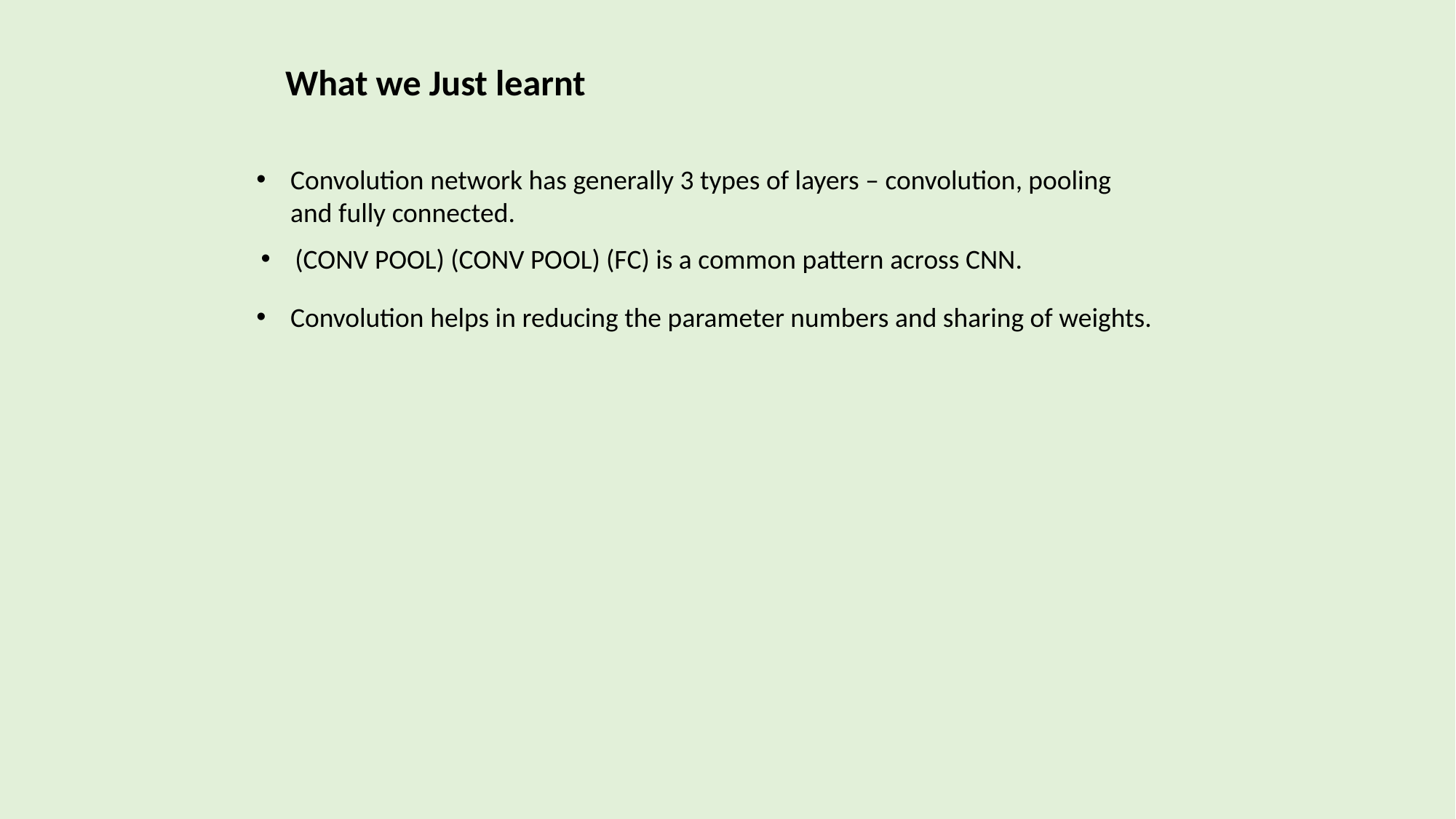

What we Just learnt
Convolution network has generally 3 types of layers – convolution, pooling and fully connected.
(CONV POOL) (CONV POOL) (FC) is a common pattern across CNN.
Convolution helps in reducing the parameter numbers and sharing of weights.